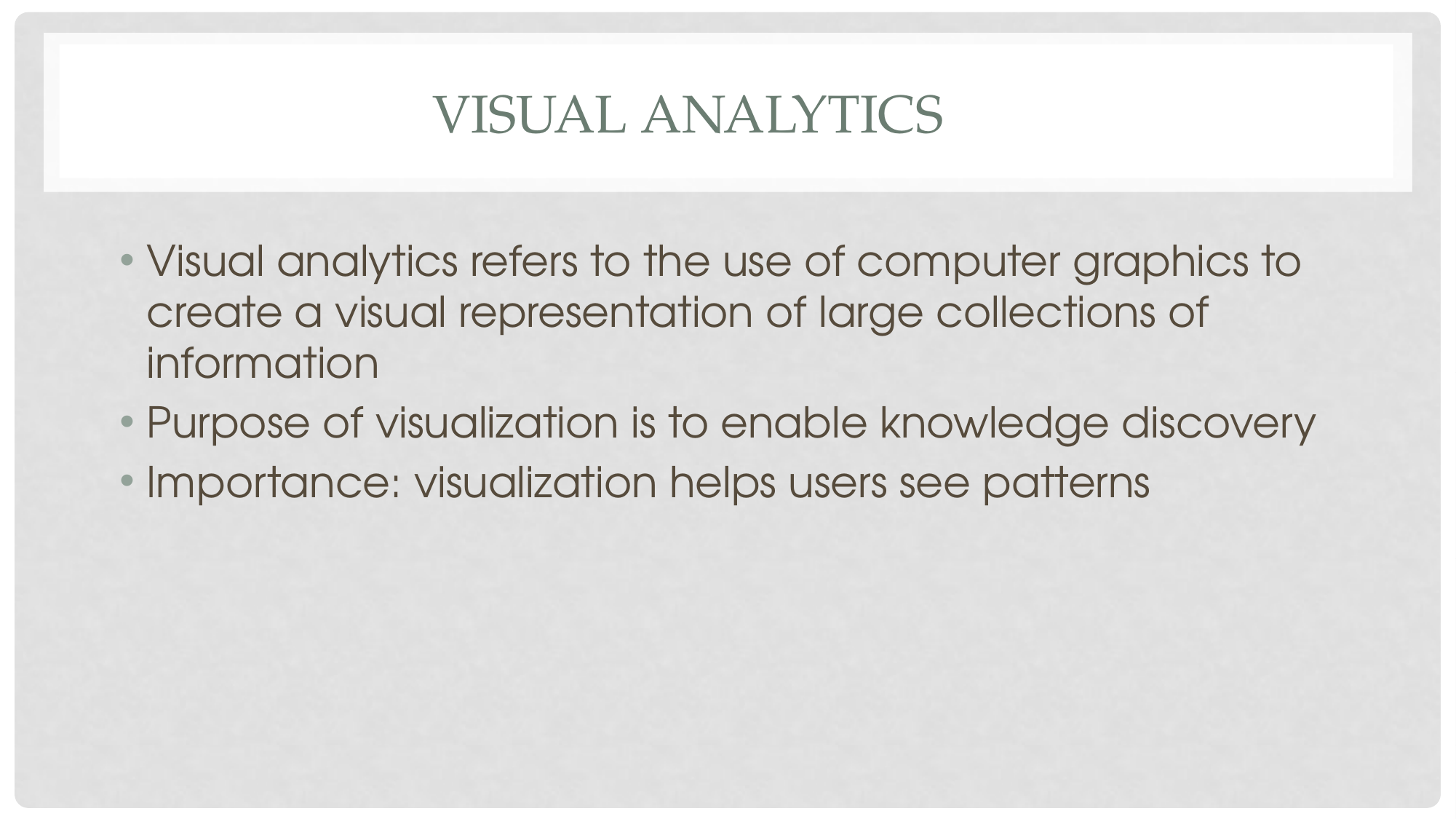

# Visual Analytics
Visual analytics refers to the use of computer graphics to create a visual representation of large collections of information
Purpose of visualization is to enable knowledge discovery
Importance: visualization helps users see patterns